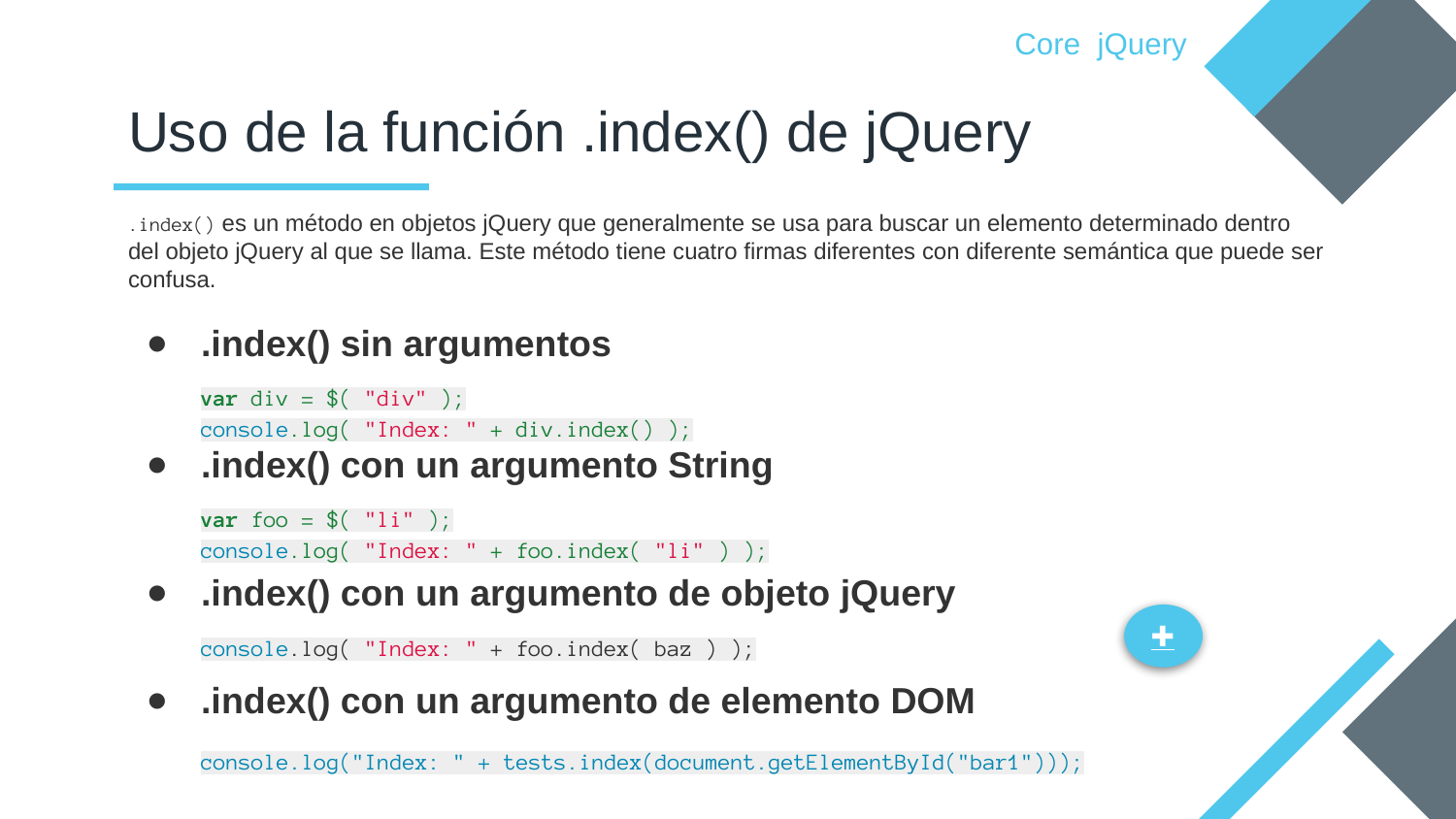

Core  jQuery
# Uso de la función .index() de jQuery
.index() es un método en objetos jQuery que generalmente se usa para buscar un elemento determinado dentro del objeto jQuery al que se llama. Este método tiene cuatro firmas diferentes con diferente semántica que puede ser confusa.
.index() sin argumentos
var div = $( "div" );
console.log( "Index: " + div.index() );
.index() con un argumento String
var foo = $( "li" );
console.log( "Index: " + foo.index( "li" ) );
.index() con un argumento de objeto jQuery
console.log( "Index: " + foo.index( baz ) );
.index() con un argumento de elemento DOM
console.log("Index: " + tests.index(document.getElementById("bar1")));

✚